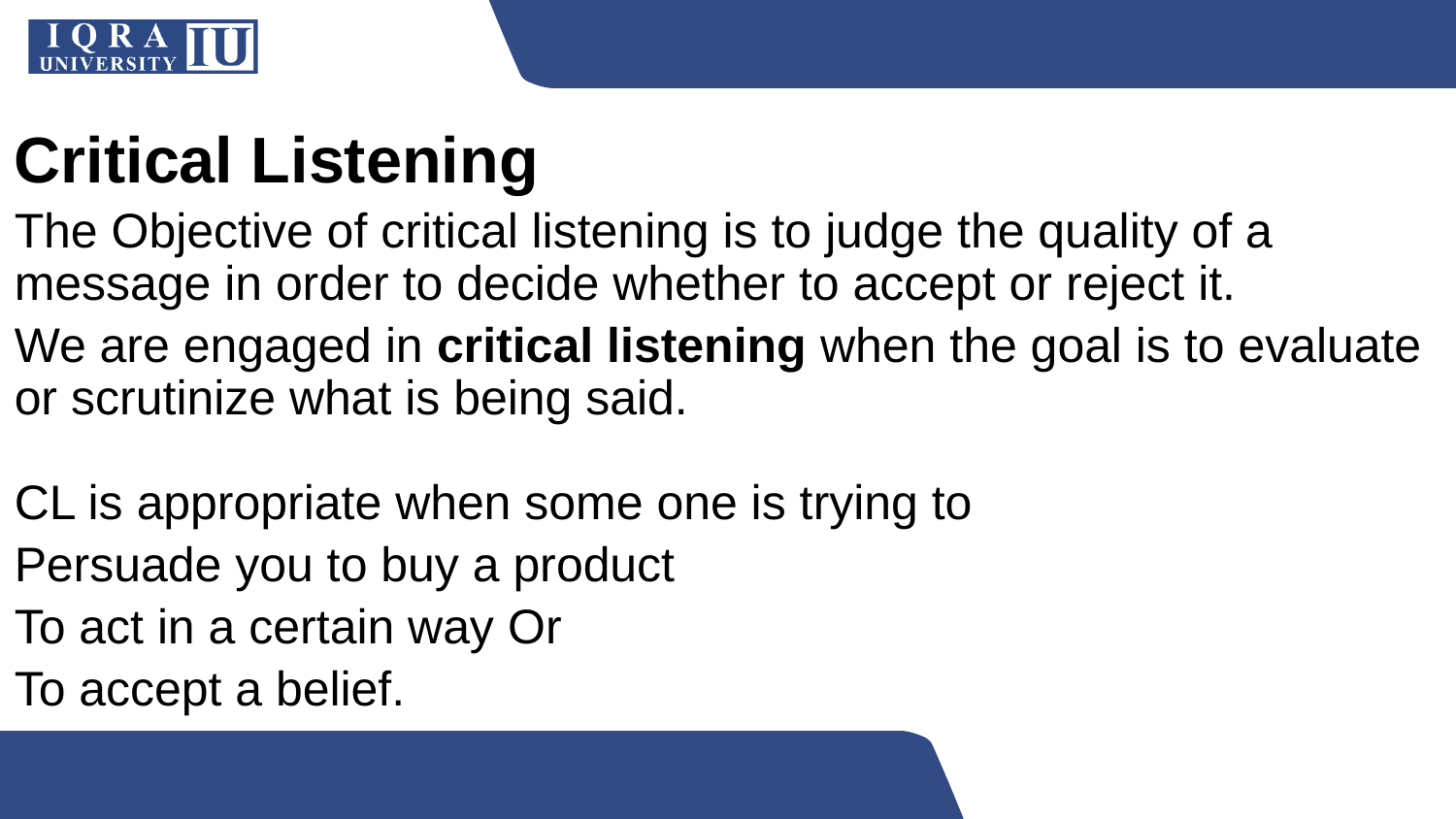

Critical Listening
The Objective of critical listening is to judge the quality of a message in order to decide whether to accept or reject it.
We are engaged in critical listening when the goal is to evaluate or scrutinize what is being said.
CL is appropriate when some one is trying to
Persuade you to buy a product
To act in a certain way Or
To accept a belief.